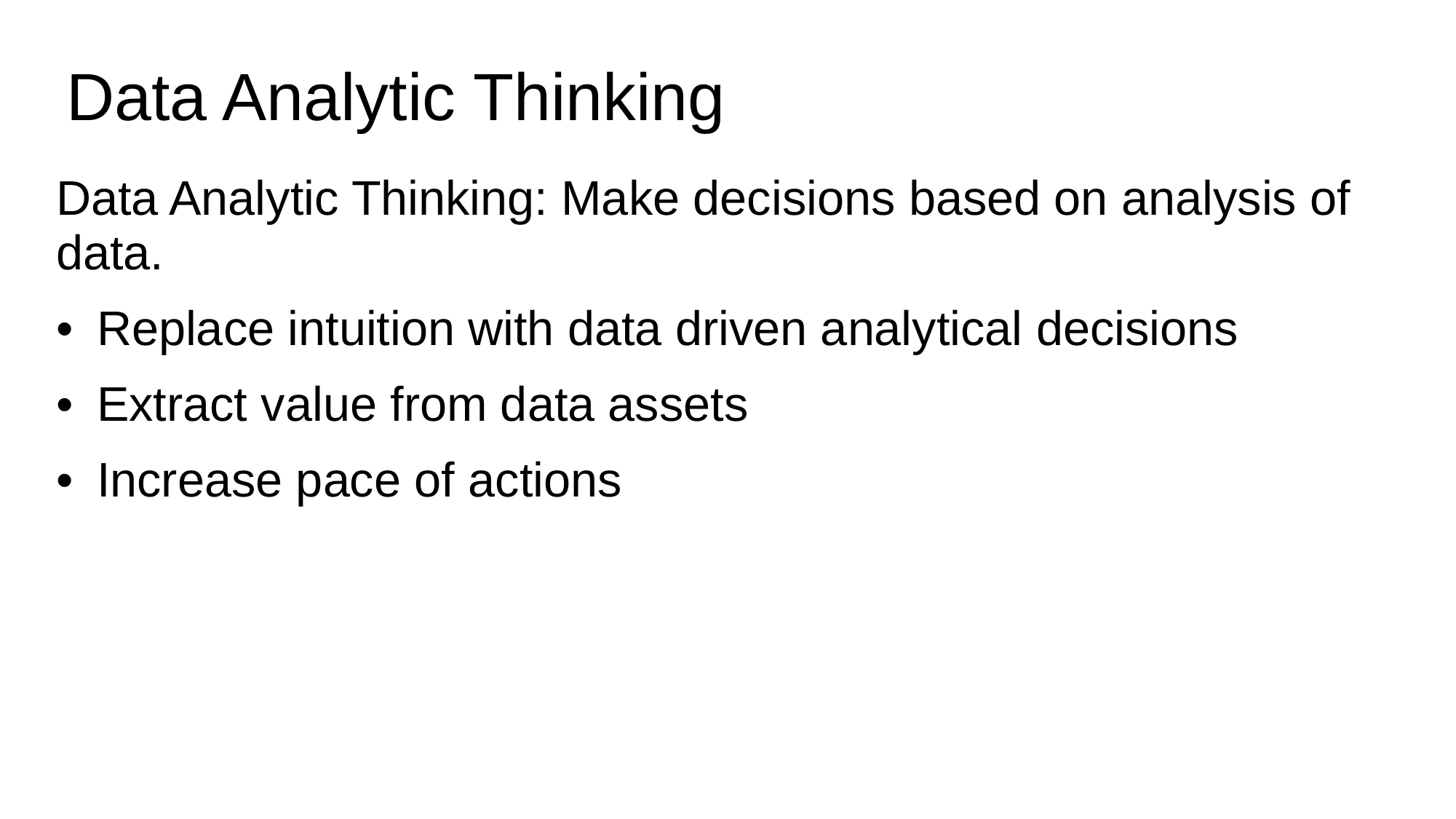

# Data Analytic Thinking
Data Analytic Thinking: Make decisions based on analysis of data.
Replace intuition with data driven analytical decisions
Extract value from data assets
Increase pace of actions